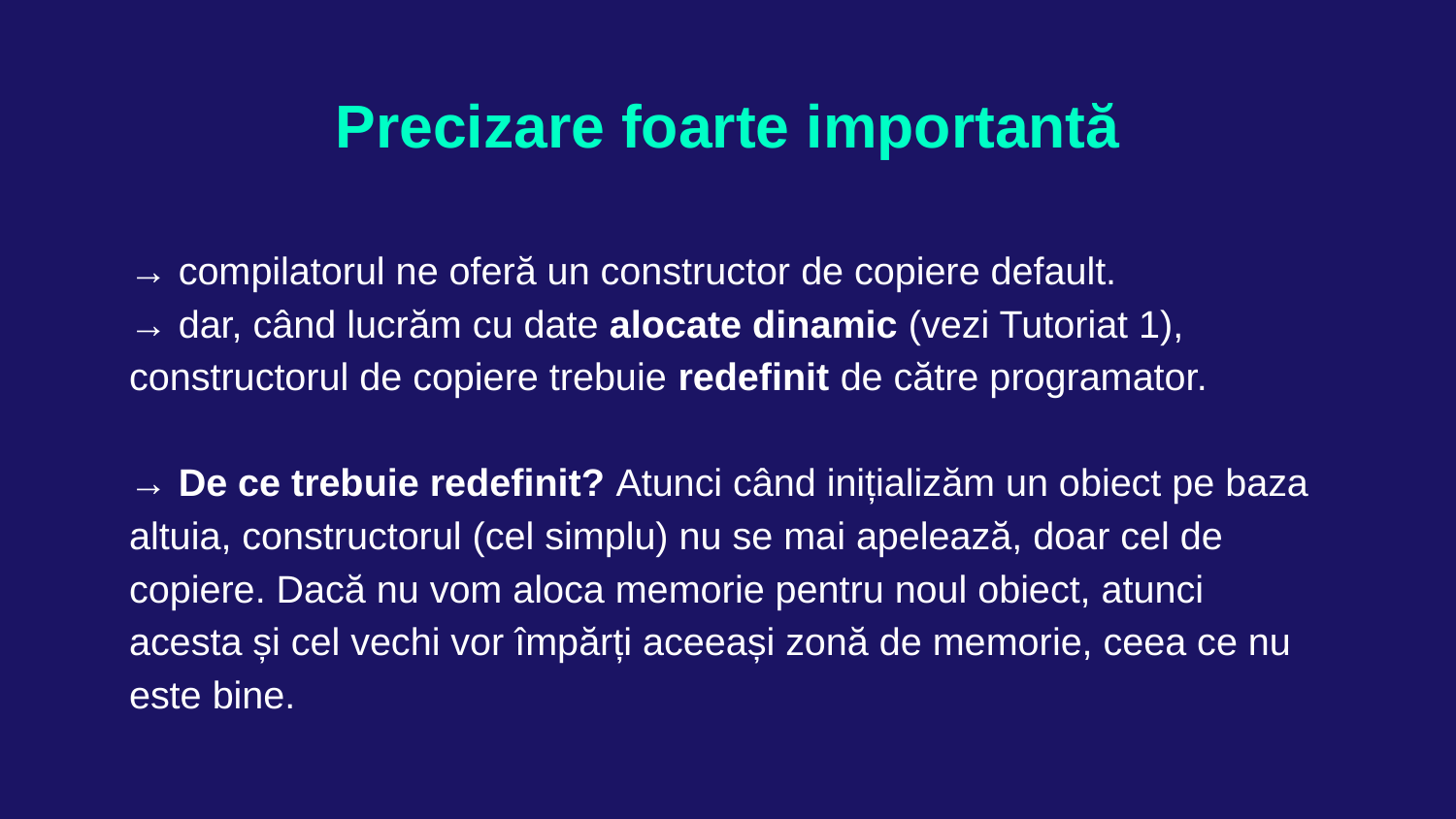

# Precizare foarte importantă

→ compilatorul ne oferă un constructor de copiere default.
→ dar, când lucrăm cu date alocate dinamic (vezi Tutoriat 1), constructorul de copiere trebuie redefinit de către programator.

→ De ce trebuie redefinit? Atunci când inițializăm un obiect pe baza altuia, constructorul (cel simplu) nu se mai apelează, doar cel de copiere. Dacă nu vom aloca memorie pentru noul obiect, atunci acesta și cel vechi vor împărți aceeași zonă de memorie, ceea ce nu este bine.